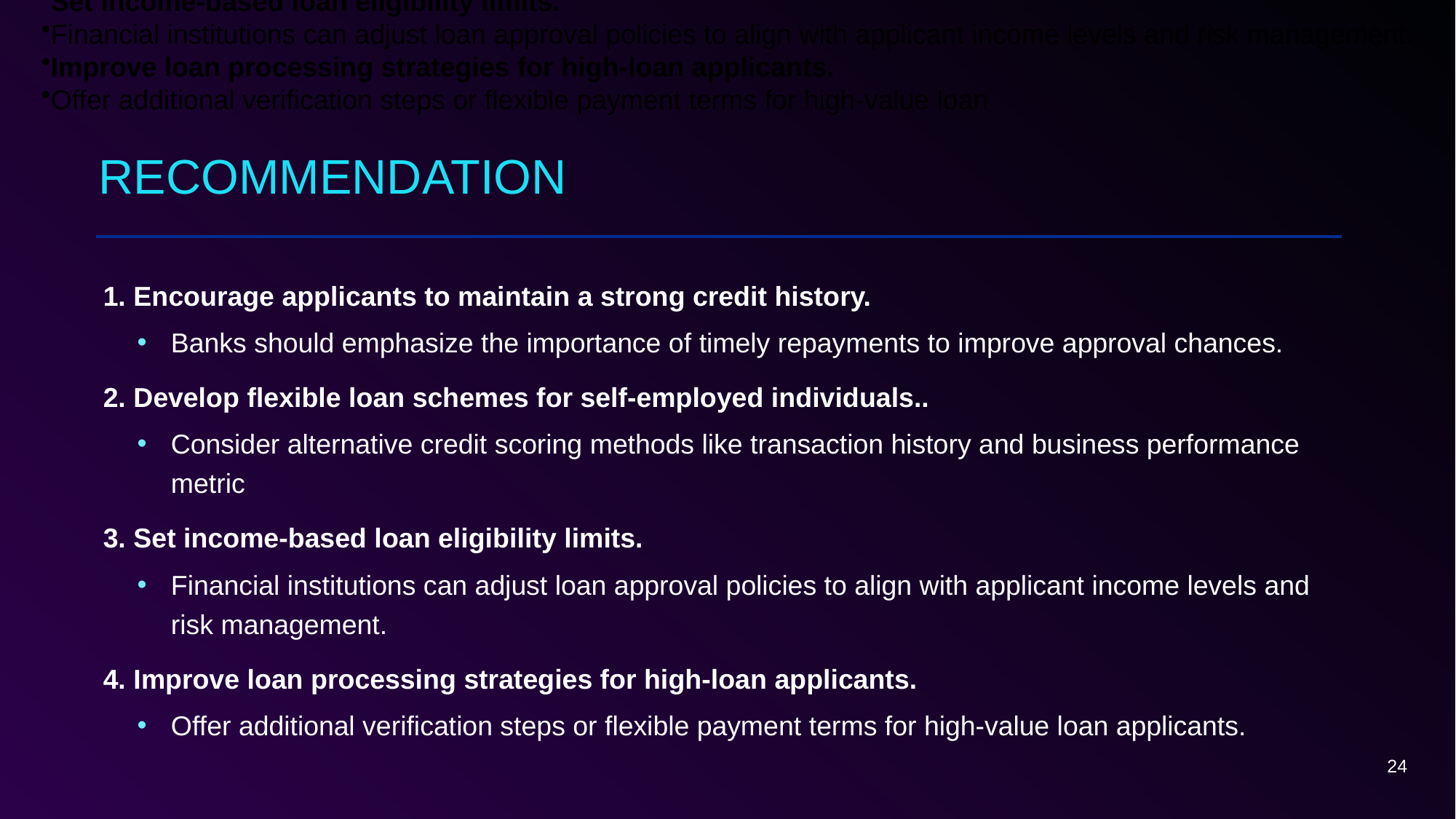

Encourage applicants to maintain a strong credit history.
Banks should emphasize the importance of timely repayments to improve approval chances.
Develop flexible loan schemes for self-employed individuals.
Consider alternative credit scoring methods like transaction history and business performance metrics.
Set income-based loan eligibility limits.
Financial institutions can adjust loan approval policies to align with applicant income levels and risk management.
Improve loan processing strategies for high-loan applicants.
Offer additional verification steps or flexible payment terms for high-value loan

# Recommendation
1. Encourage applicants to maintain a strong credit history.
Banks should emphasize the importance of timely repayments to improve approval chances.
2. Develop flexible loan schemes for self-employed individuals..
Consider alternative credit scoring methods like transaction history and business performance metric
3. Set income-based loan eligibility limits.
Financial institutions can adjust loan approval policies to align with applicant income levels and risk management.
4. Improve loan processing strategies for high-loan applicants.
Offer additional verification steps or flexible payment terms for high-value loan applicants.

24